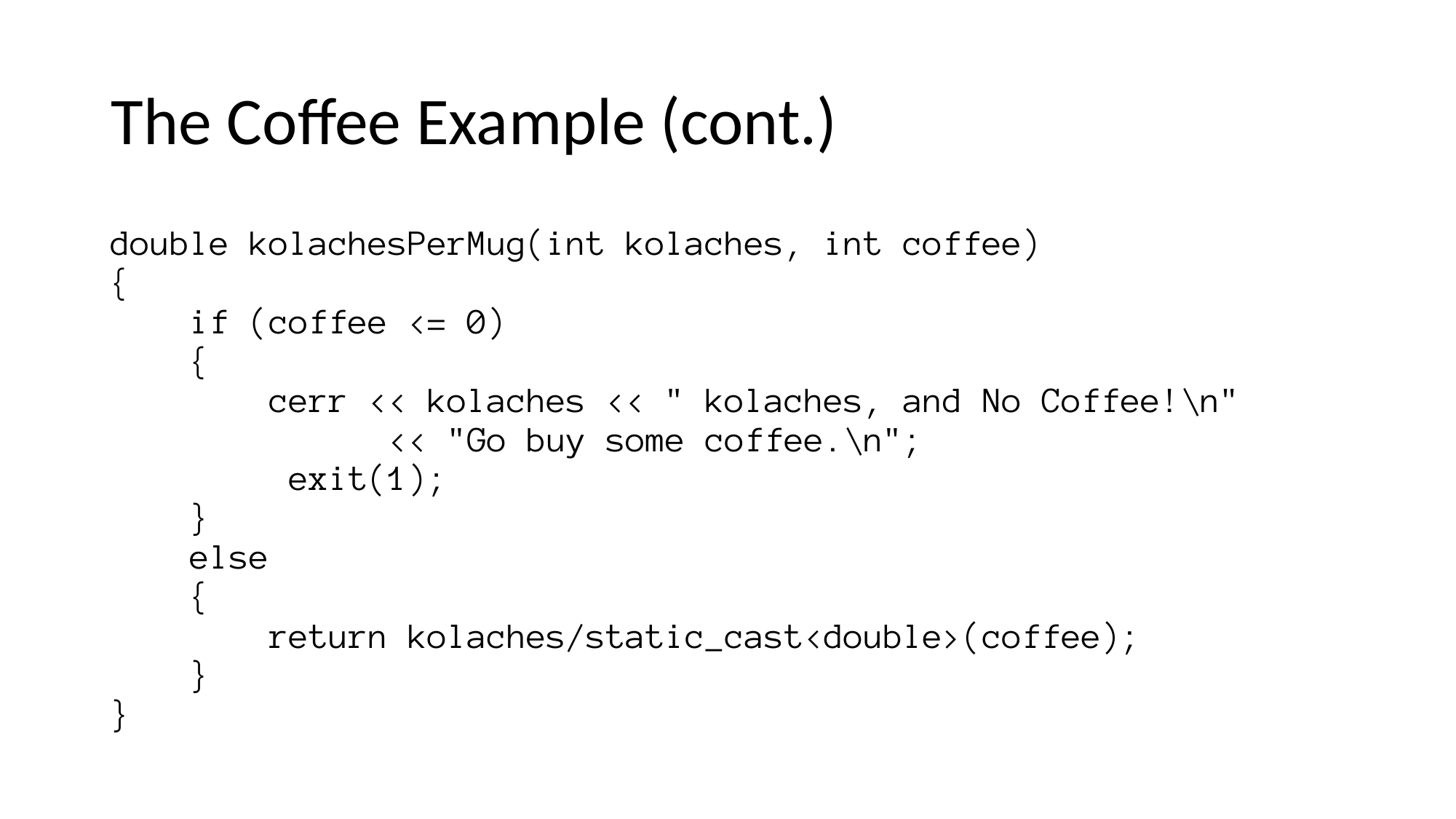

# The Coffee Example (cont.)
double kolachesPerMug(int kolaches, int coffee)
{
    if (coffee <= 0)
    {
        cerr << kolaches << " kolaches, and No Coffee!\n"
              << "Go buy some coffee.\n";
         exit(1);
    }
    else
    {
        return kolaches/static_cast<double>(coffee);
    }
}